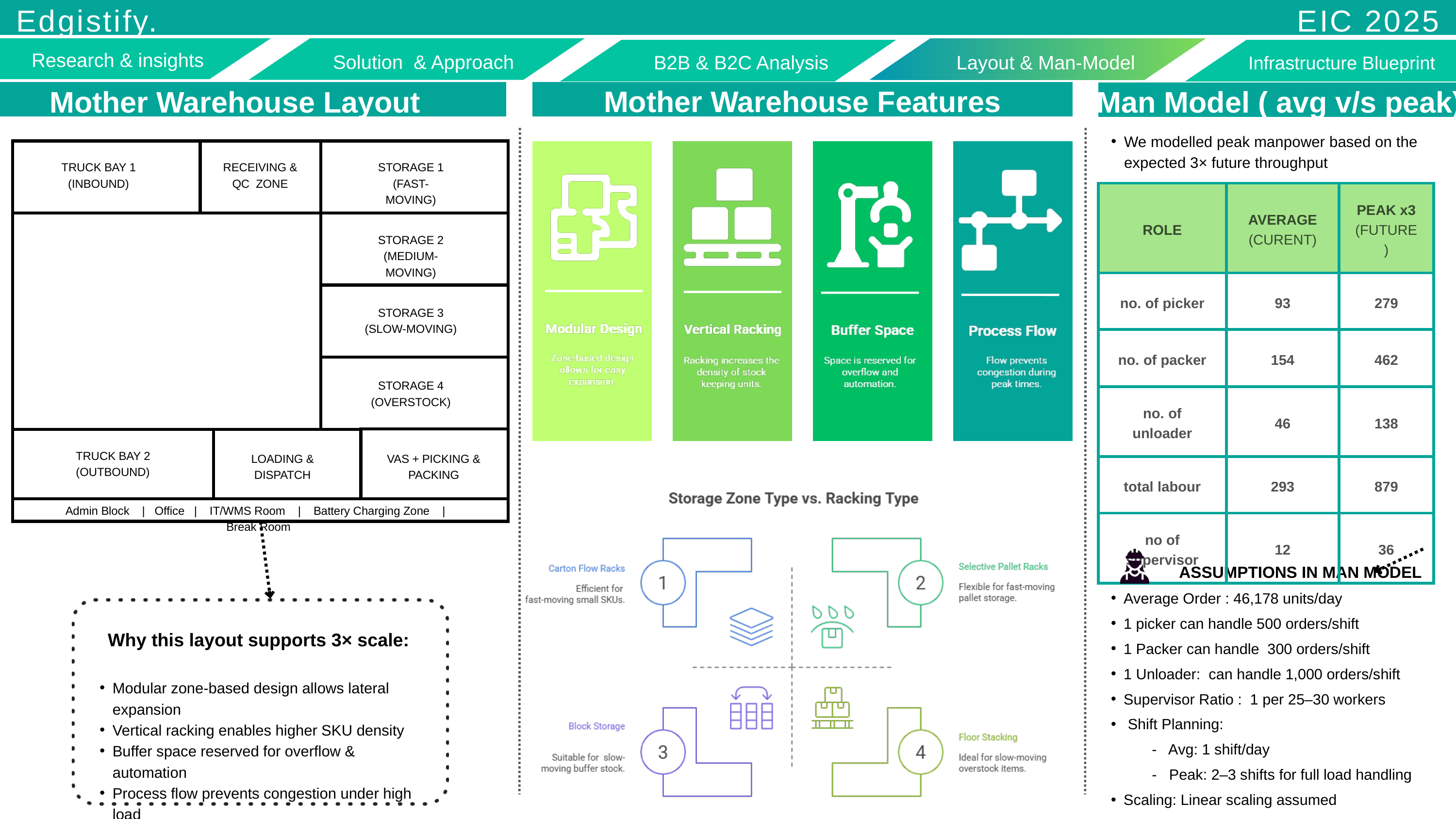

Edgistify.
EIC 2025

Research & insights
Solution  & Approach
B2B & B2C Analysis
Layout & Man-Model
Infrastructure Blueprint
Mother Warehouse Features
Mother Warehouse Layout
Man Model ( avg v/s peak)

We modelled peak manpower based on the expected 3× future throughput

TRUCK BAY 1
(INBOUND)
RECEIVING & QC  ZONE
STORAGE 1
(FAST-MOVING)

STORAGE 2
(MEDIUM-MOVING)

STORAGE 3
(SLOW-MOVING)

STORAGE 4
(OVERSTOCK)

TRUCK BAY 2
(OUTBOUND)
LOADING & DISPATCH
VAS + PICKING & PACKING

Admin Block    |   Office   |    IT/WMS Room    |    Battery Charging Zone    |    Break Room

| ROLE | AVERAGE (CURENT) | PEAK x3 (FUTURE) |
| --- | --- | --- |
| no. of picker | 93 | 279 |
| no. of packer | 154 | 462 |
| no. of unloader | 46 | 138 |
| total labour | 293 | 879 |
| no of supervisor | 12 | 36 |

                  ASSUMPTIONS IN MAN MODEL
Average Order : 46,178 units/day
1 picker can handle 500 orders/shift
1 Packer can handle  300 orders/shift
1 Unloader:  can handle 1,000 orders/shift
Supervisor Ratio :  1 per 25–30 workers
 Shift Planning:
             -   Avg: 1 shift/day
             -   Peak: 2–3 shifts for full load handling
Scaling: Linear scaling assumed

Why this layout supports 3× scale:

Modular zone-based design allows lateral expansion
Vertical racking enables higher SKU density
Buffer space reserved for overflow & automation
Process flow prevents congestion under high load